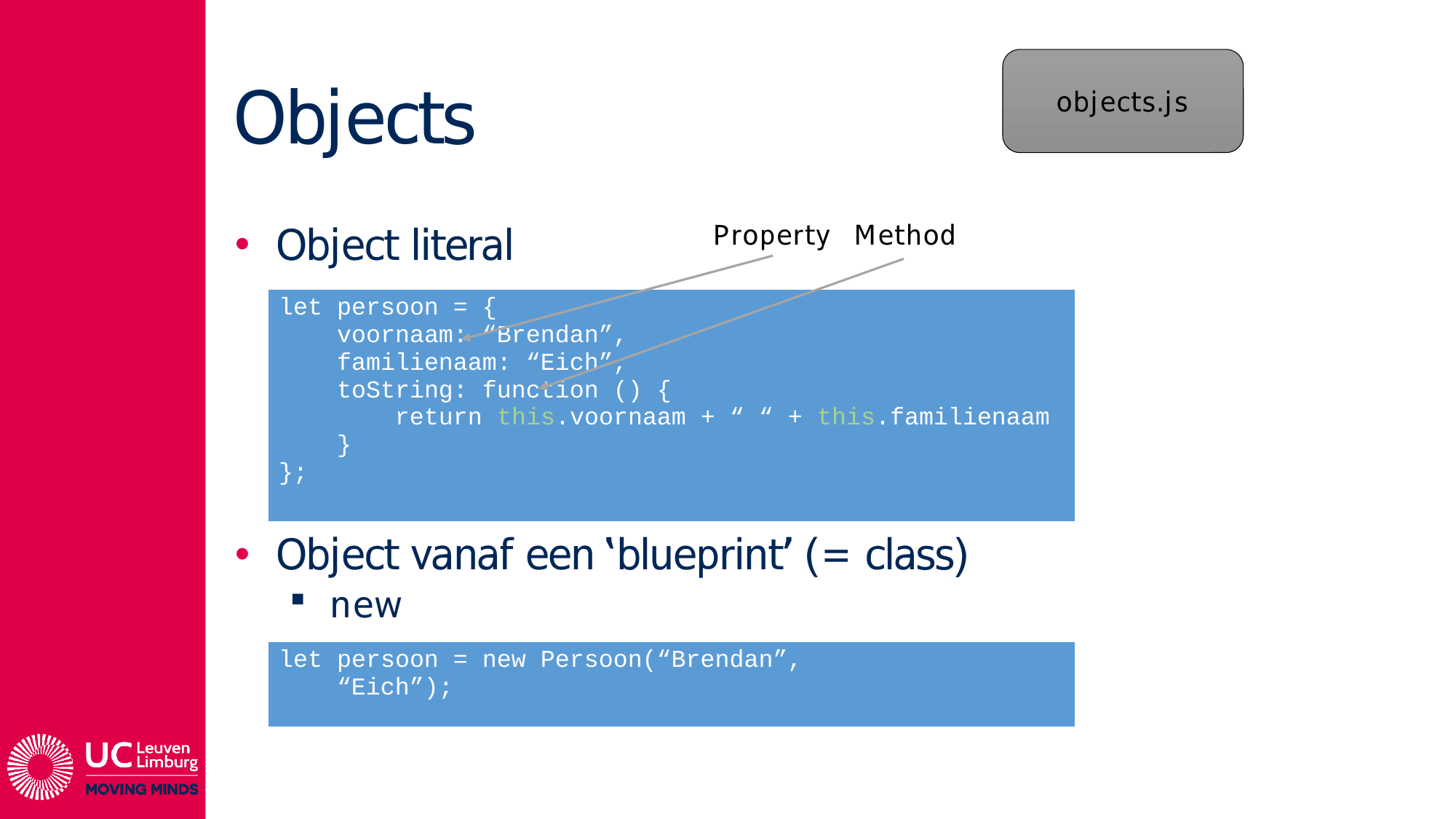

# Objects
objects.js
Property
Method
Object literal

Object vanaf een ‘blueprint’ (= class)
new
| let persoon = { voornaam: “Brendan”, familienaam: “Eich”, toString: function () { return this.voornaam + “ “ + this.familienaam } }; |
| --- |
| let persoon = new Persoon(“Brendan”, “Eich”); |
| --- |